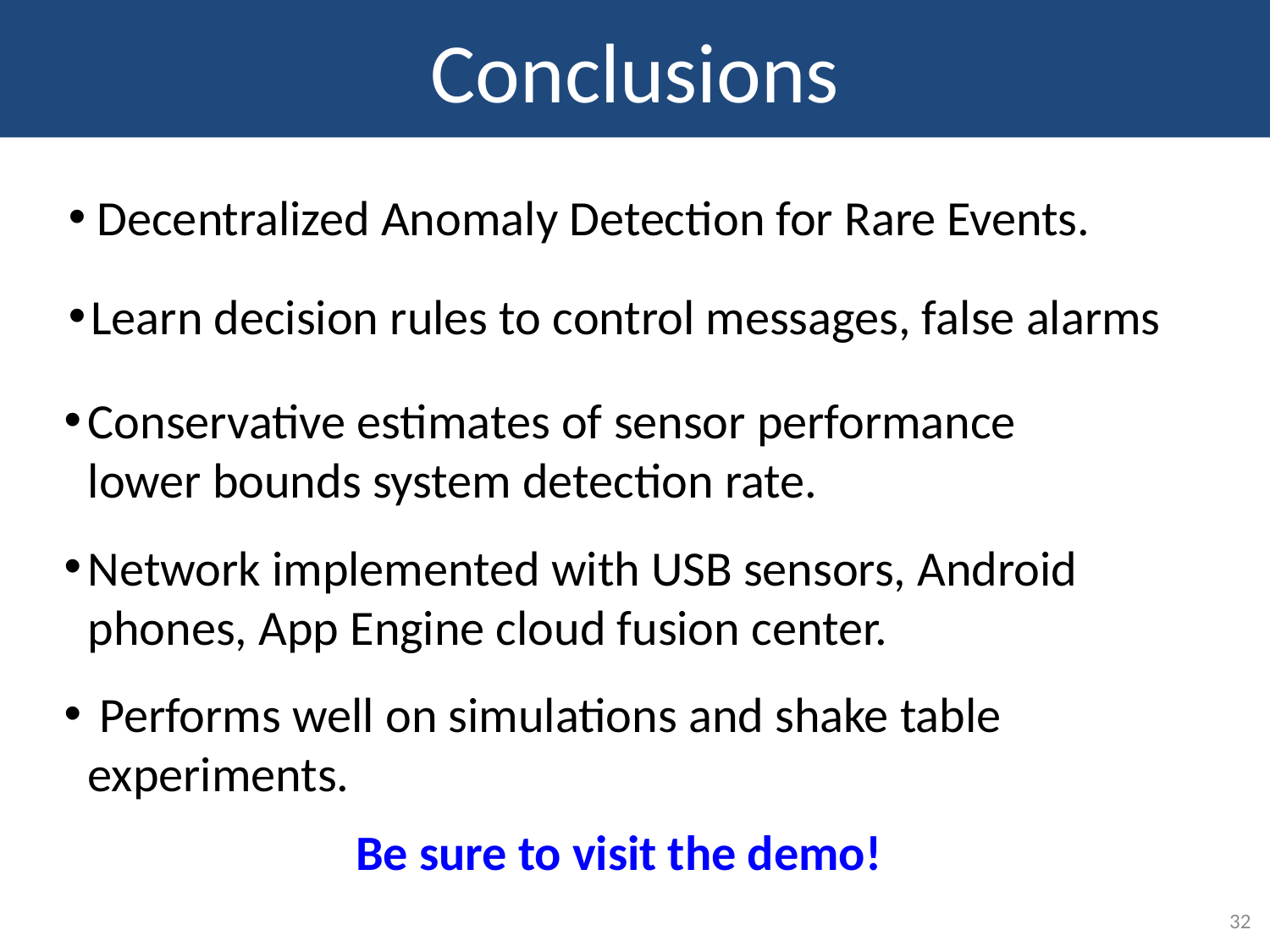

# Conclusions
 Decentralized Anomaly Detection for Rare Events.
Learn decision rules to control messages, false alarms
Conservative estimates of sensor performance lower bounds system detection rate.
Network implemented with USB sensors, Android phones, App Engine cloud fusion center.
 Performs well on simulations and shake table experiments.
Be sure to visit the demo!
32